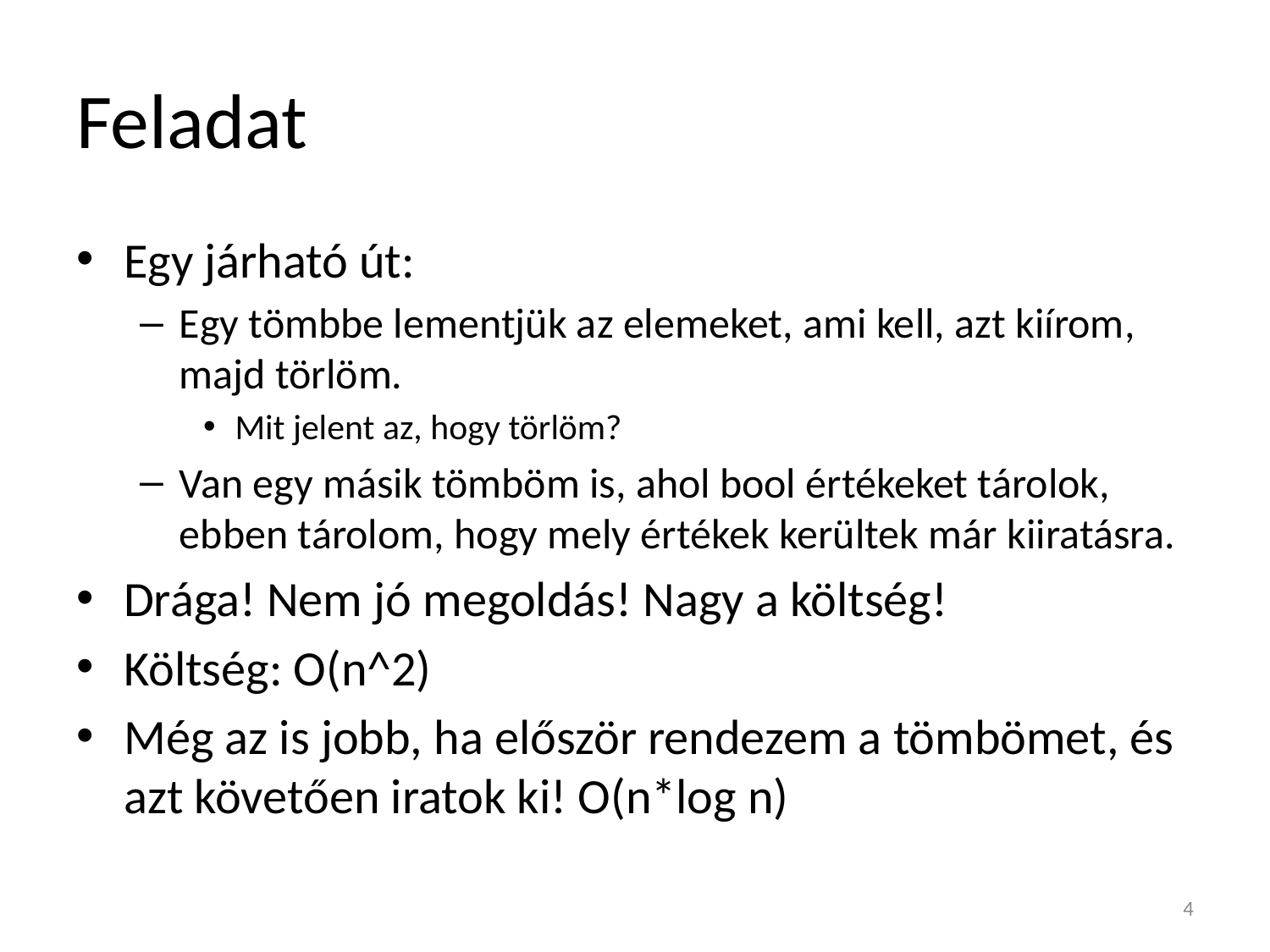

# Feladat
Egy járható út:
Egy tömbbe lementjük az elemeket, ami kell, azt kiírom, majd törlöm.
Mit jelent az, hogy törlöm?
Van egy másik tömböm is, ahol bool értékeket tárolok, ebben tárolom, hogy mely értékek kerültek már kiiratásra.
Drága! Nem jó megoldás! Nagy a költség!
Költség: O(n^2)
Még az is jobb, ha először rendezem a tömbömet, és azt követően iratok ki! O(n*log n)
4